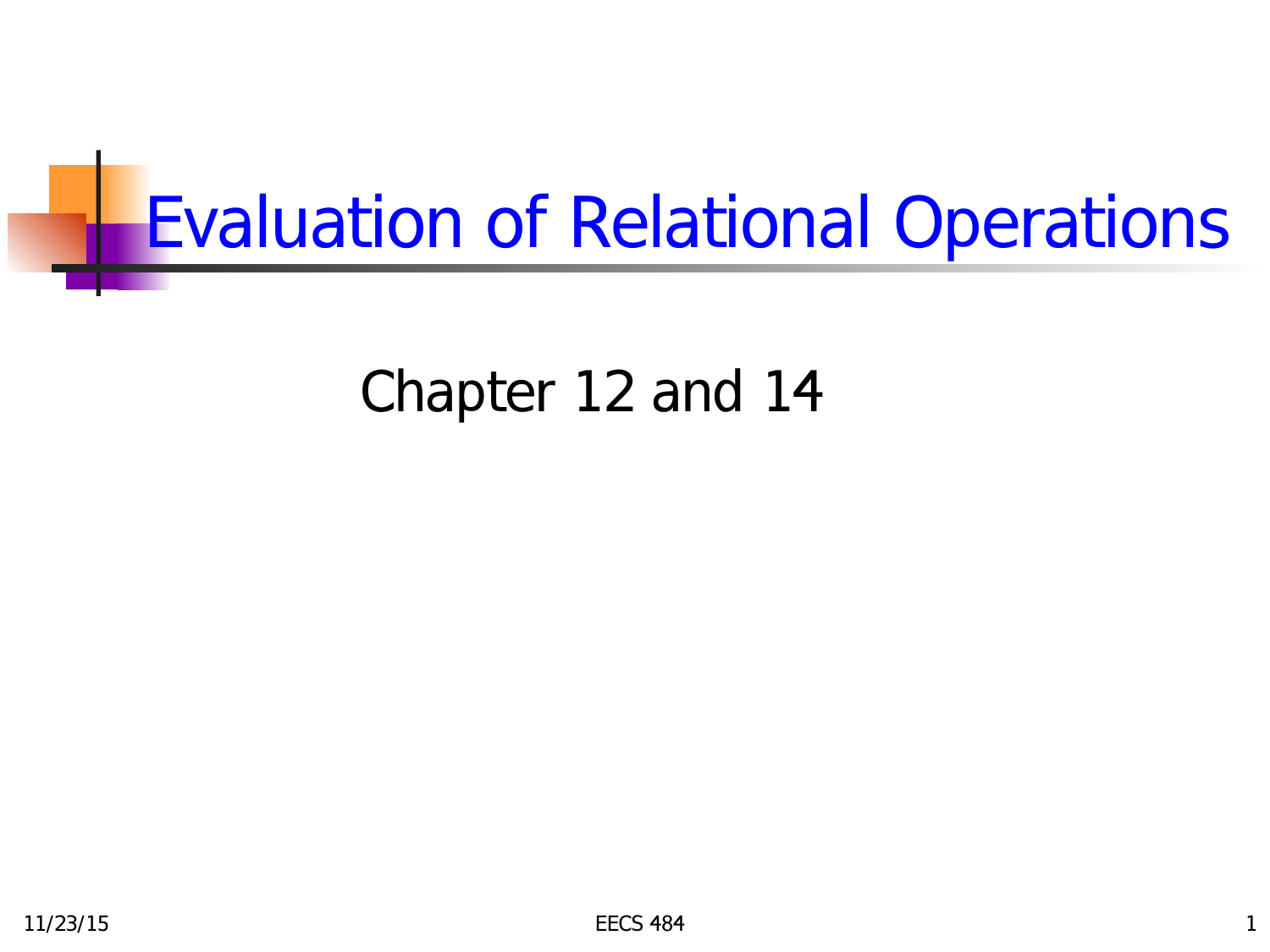

# Evaluation of Relational Operations
Chapter 12 and 14

11/23/15
EECS 484
1